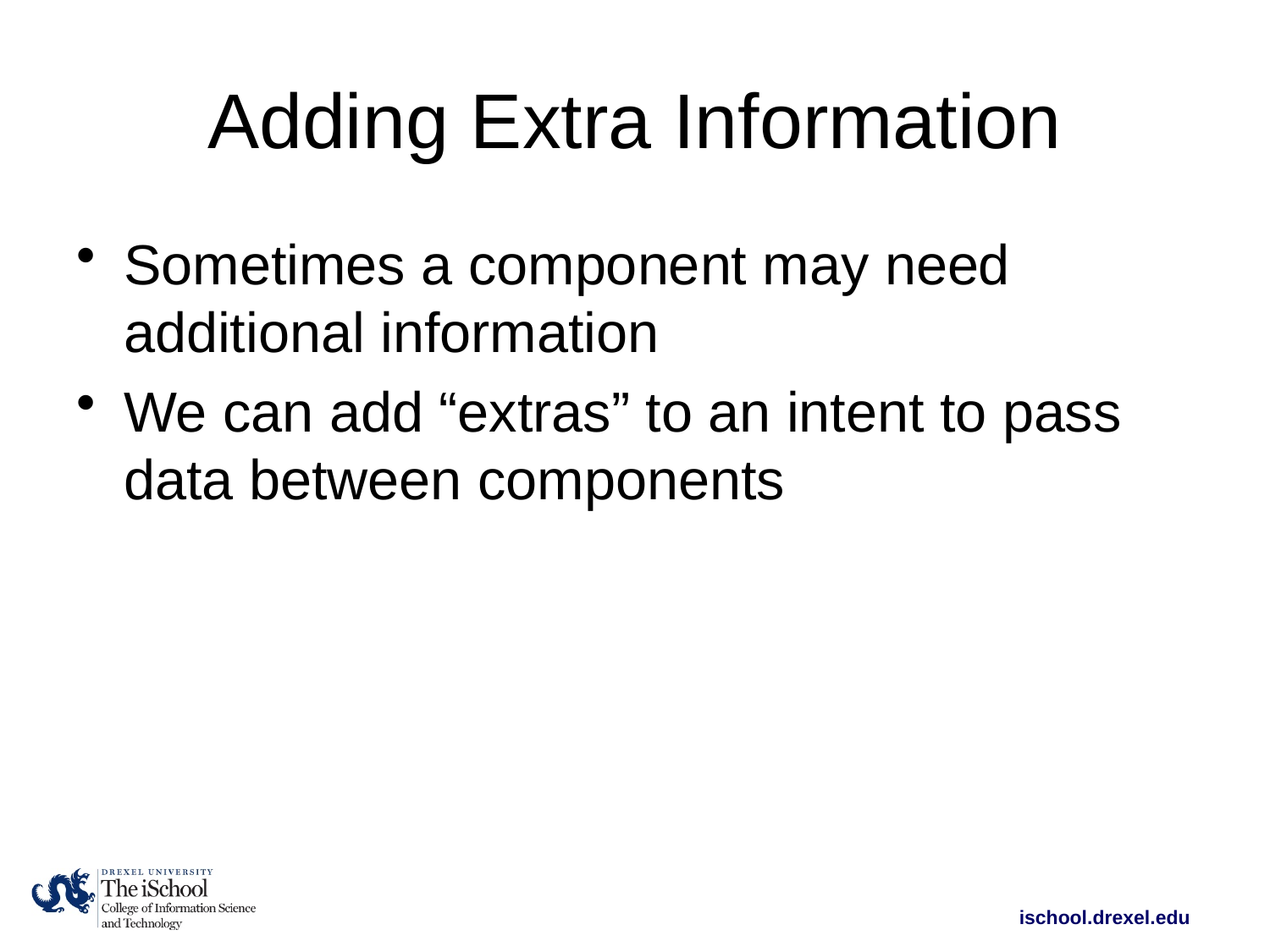

# Adding Extra Information
Sometimes a component may need additional information
We can add “extras” to an intent to pass data between components